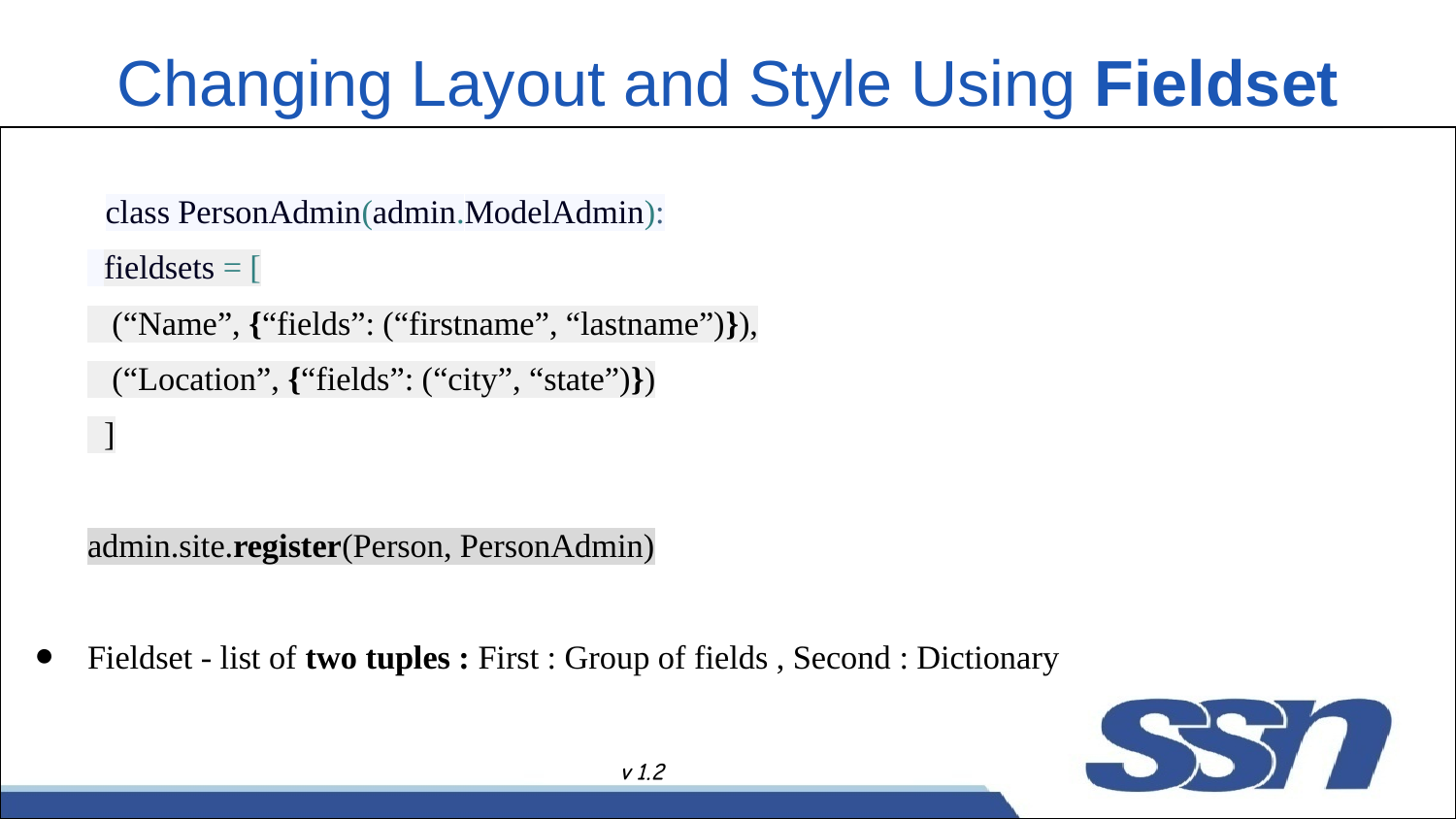

# Changing Layout and Style Using Fieldset

           class PersonAdmin(admin.ModelAdmin):
  fieldsets = [
   (“Name”, {“fields”: (“firstname”, “lastname”)}),
   (“Location”, {“fields”: (“city”, “state”)})
  ]

admin.site.register(Person, PersonAdmin)

Fieldset - list of two tuples : First : Group of fields , Second : Dictionary